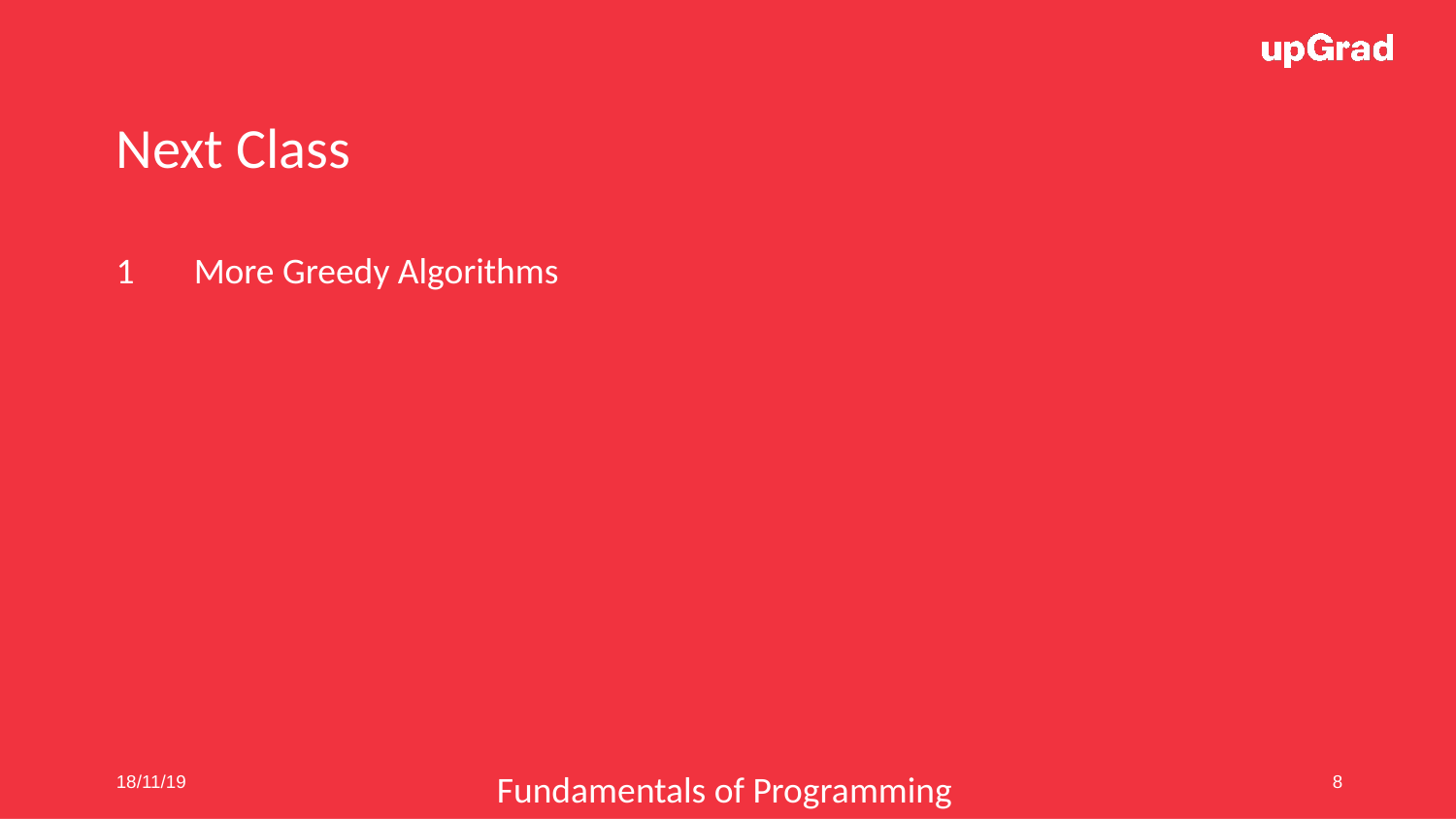

Next Class
1
More Greedy Algorithms
18/11/19
8
Fundamentals of Programming